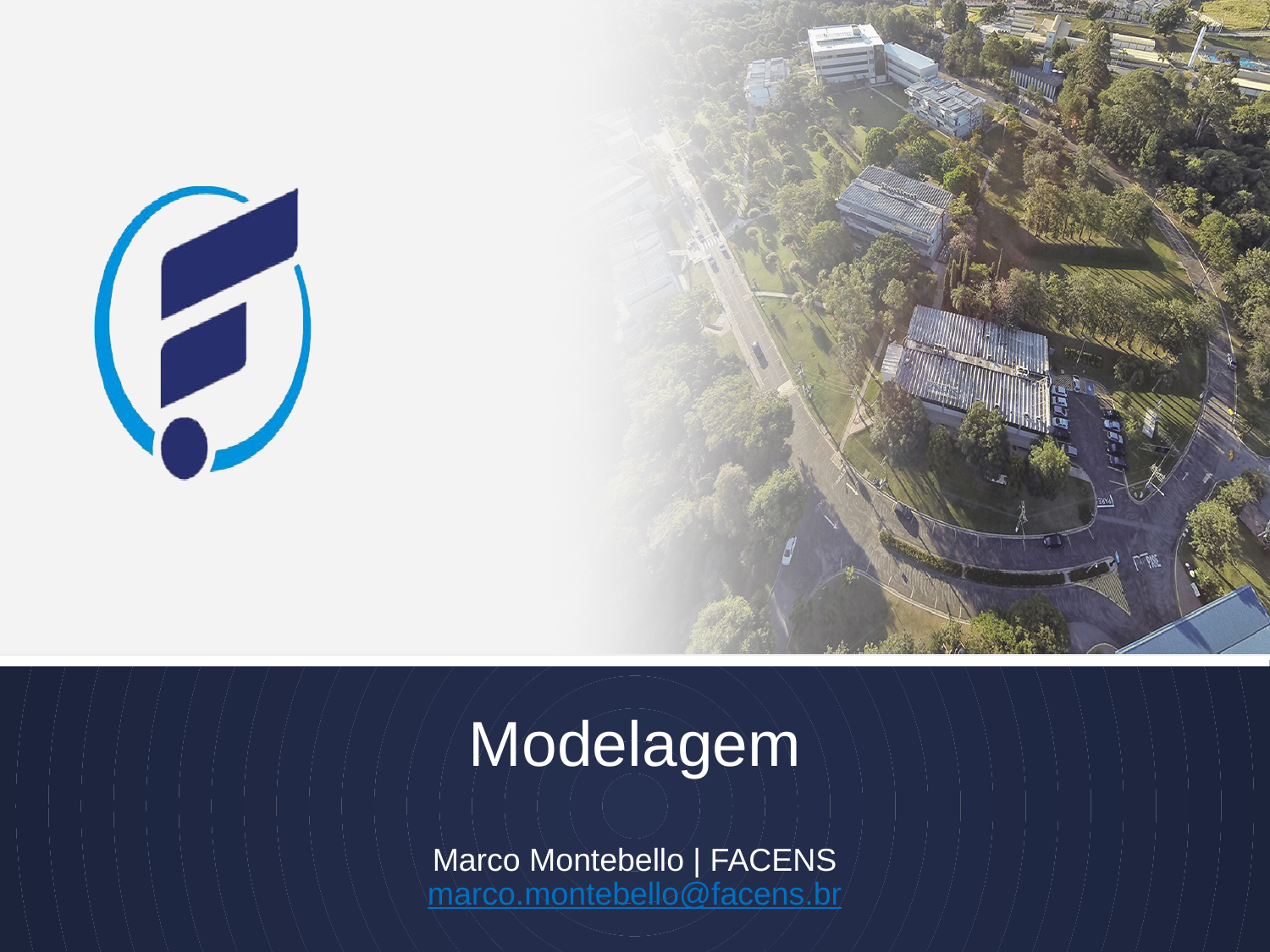

# Modelagem
Marco Montebello | FACENS
marco.montebello@facens.br